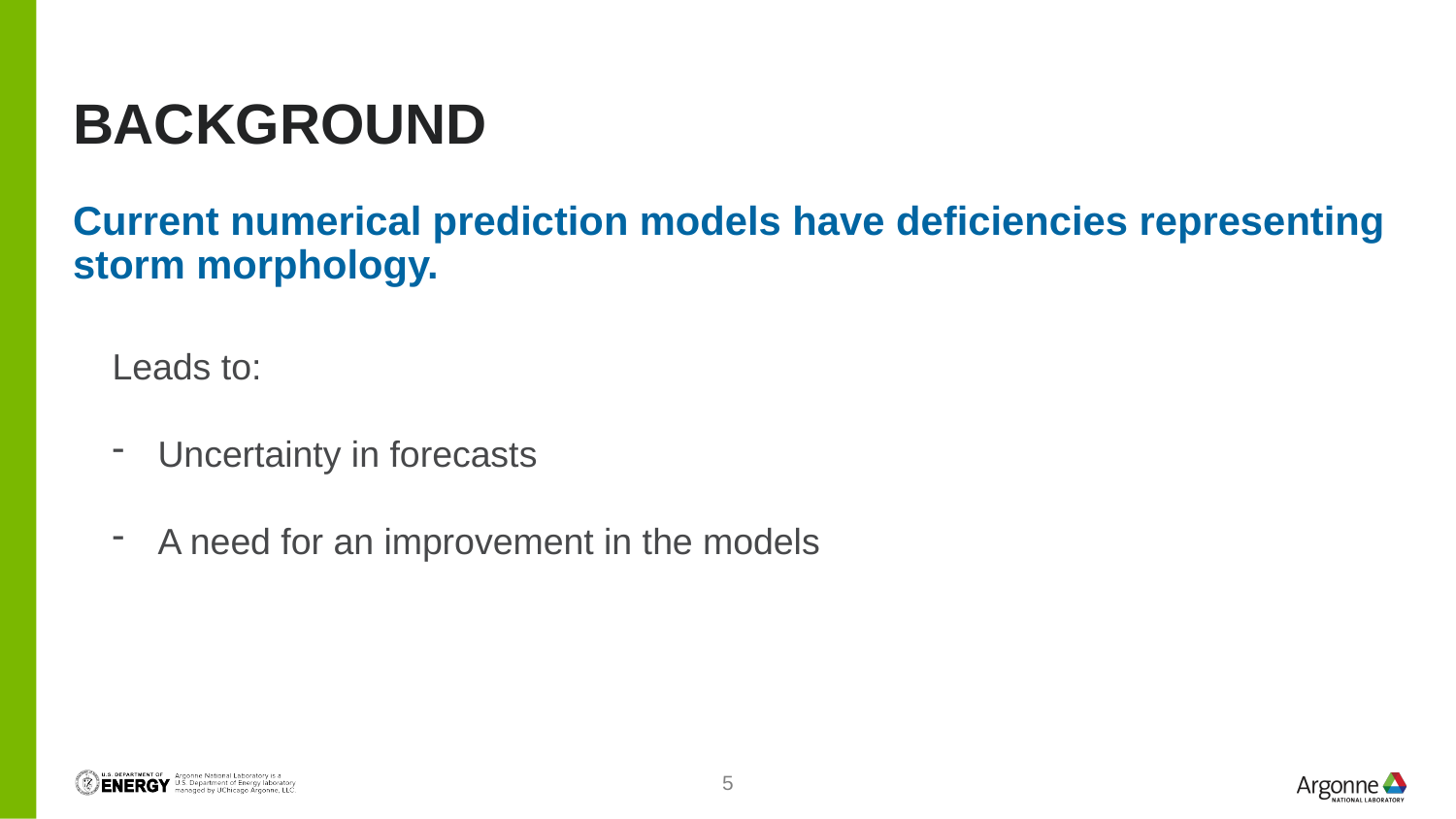

# Background
Current numerical prediction models have deficiencies representing storm morphology.
Leads to:

Uncertainty in forecasts

A need for an improvement in the models
5